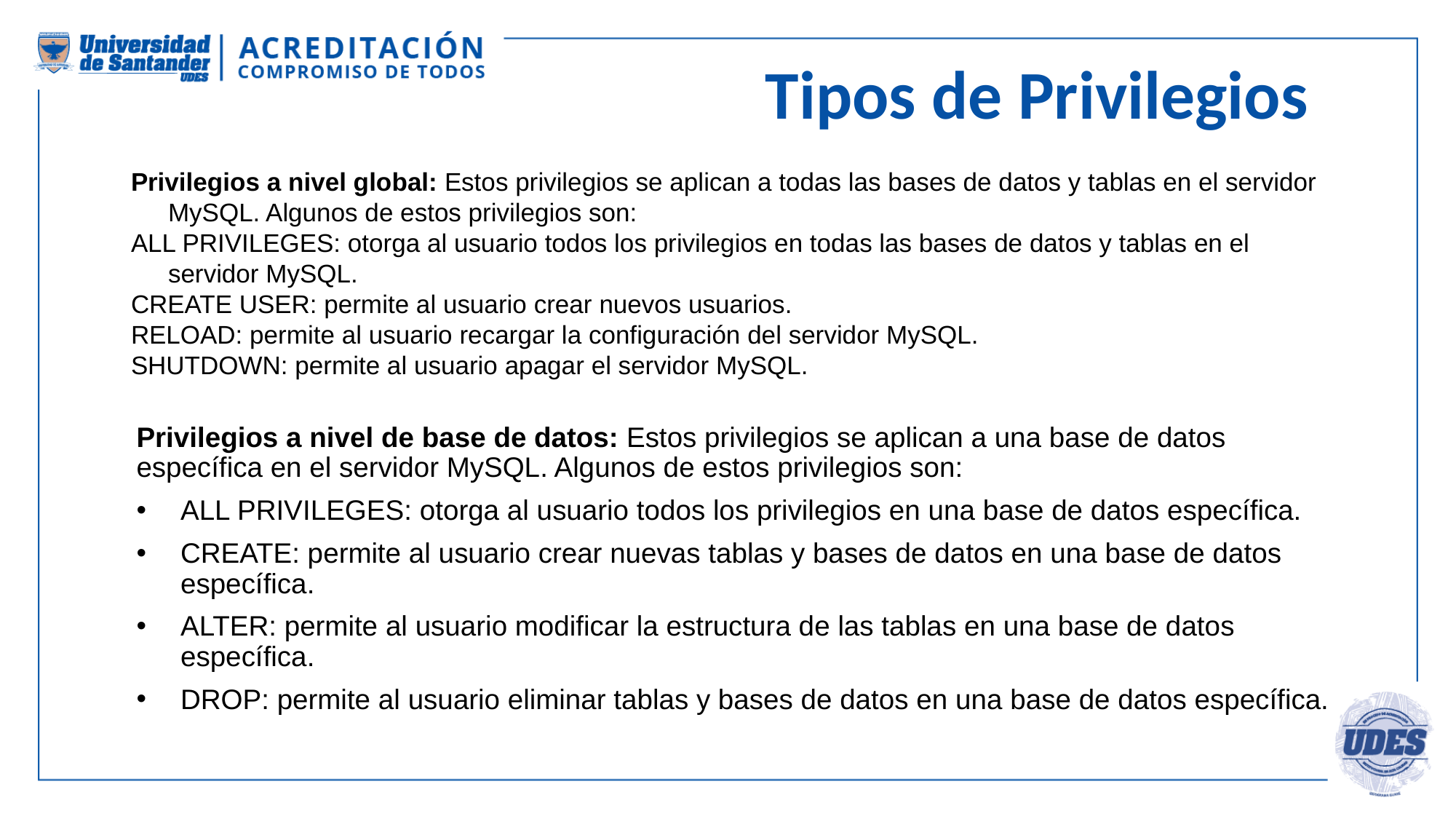

Tipos de Privilegios
Privilegios a nivel global: Estos privilegios se aplican a todas las bases de datos y tablas en el servidor MySQL. Algunos de estos privilegios son:
ALL PRIVILEGES: otorga al usuario todos los privilegios en todas las bases de datos y tablas en el servidor MySQL.
CREATE USER: permite al usuario crear nuevos usuarios.
RELOAD: permite al usuario recargar la configuración del servidor MySQL.
SHUTDOWN: permite al usuario apagar el servidor MySQL.

Privilegios a nivel de base de datos: Estos privilegios se aplican a una base de datos específica en el servidor MySQL. Algunos de estos privilegios son:
ALL PRIVILEGES: otorga al usuario todos los privilegios en una base de datos específica.
CREATE: permite al usuario crear nuevas tablas y bases de datos en una base de datos específica.
ALTER: permite al usuario modificar la estructura de las tablas en una base de datos específica.
DROP: permite al usuario eliminar tablas y bases de datos en una base de datos específica.